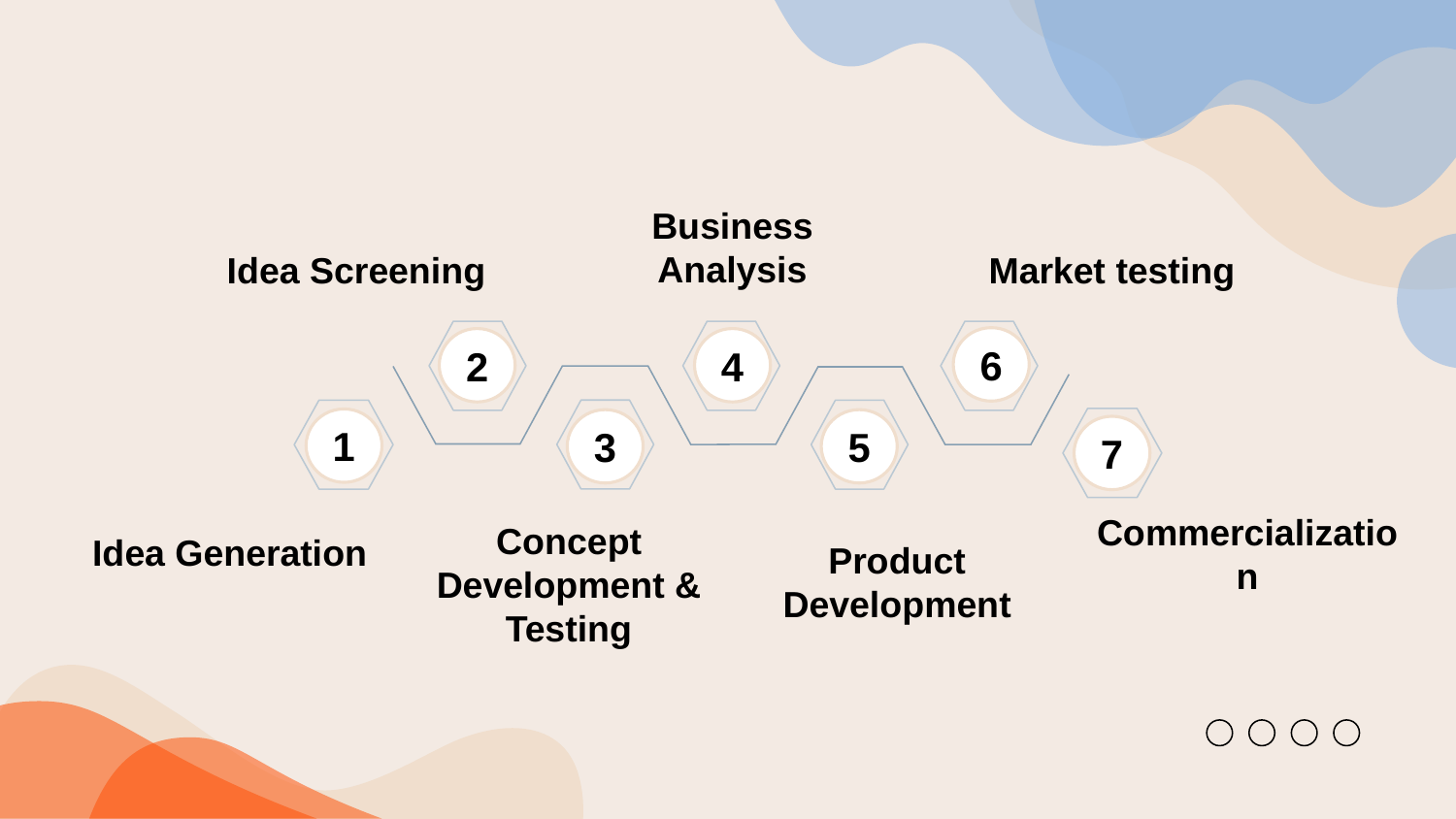

Business Analysis
Market testing
Idea Screening

6
2
4
1
3
5
7
Idea Generation
Concept Development & Testing
Product Development
Commercialization